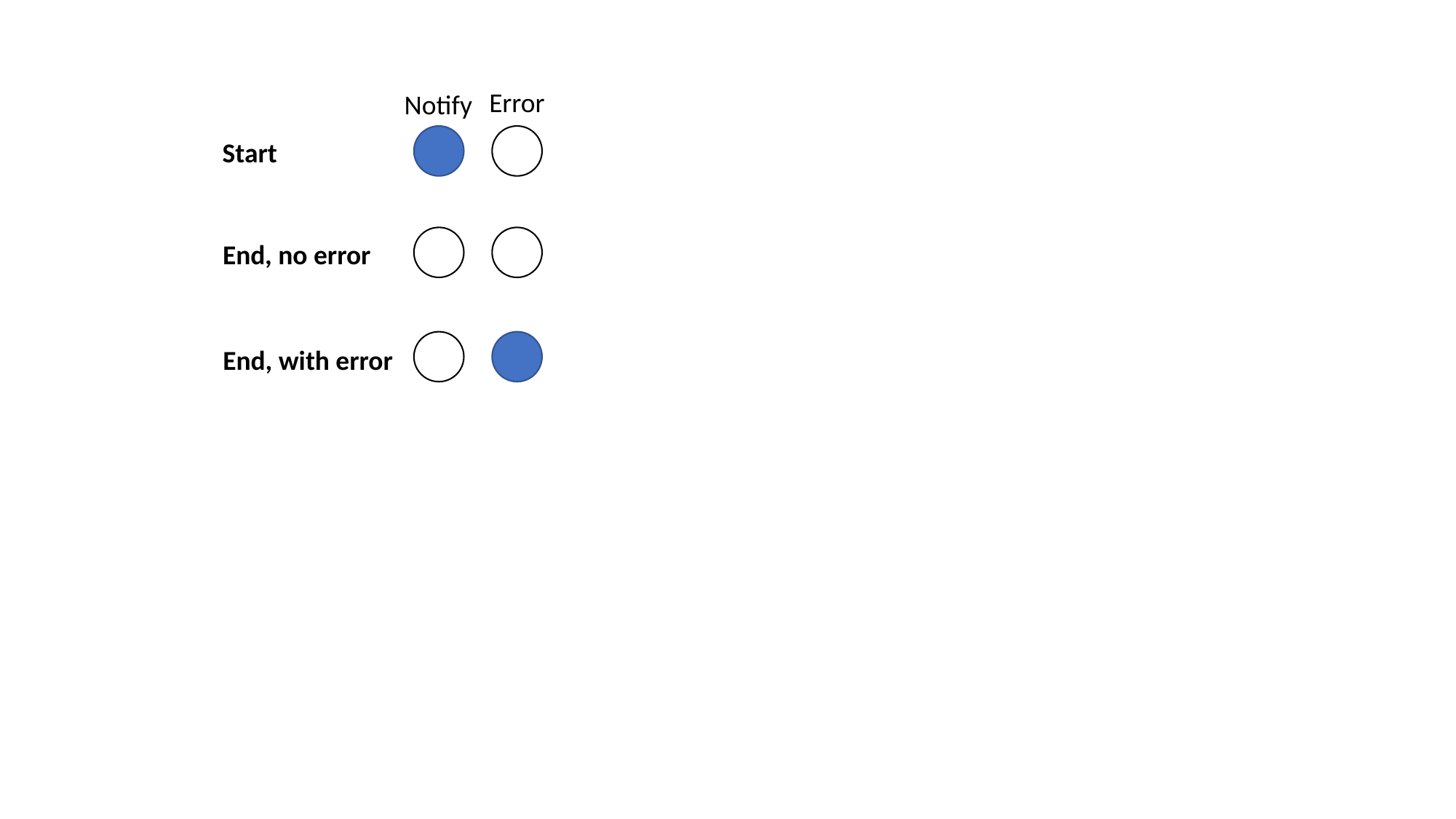

Error
Notify

Start

End, no error

End, with error